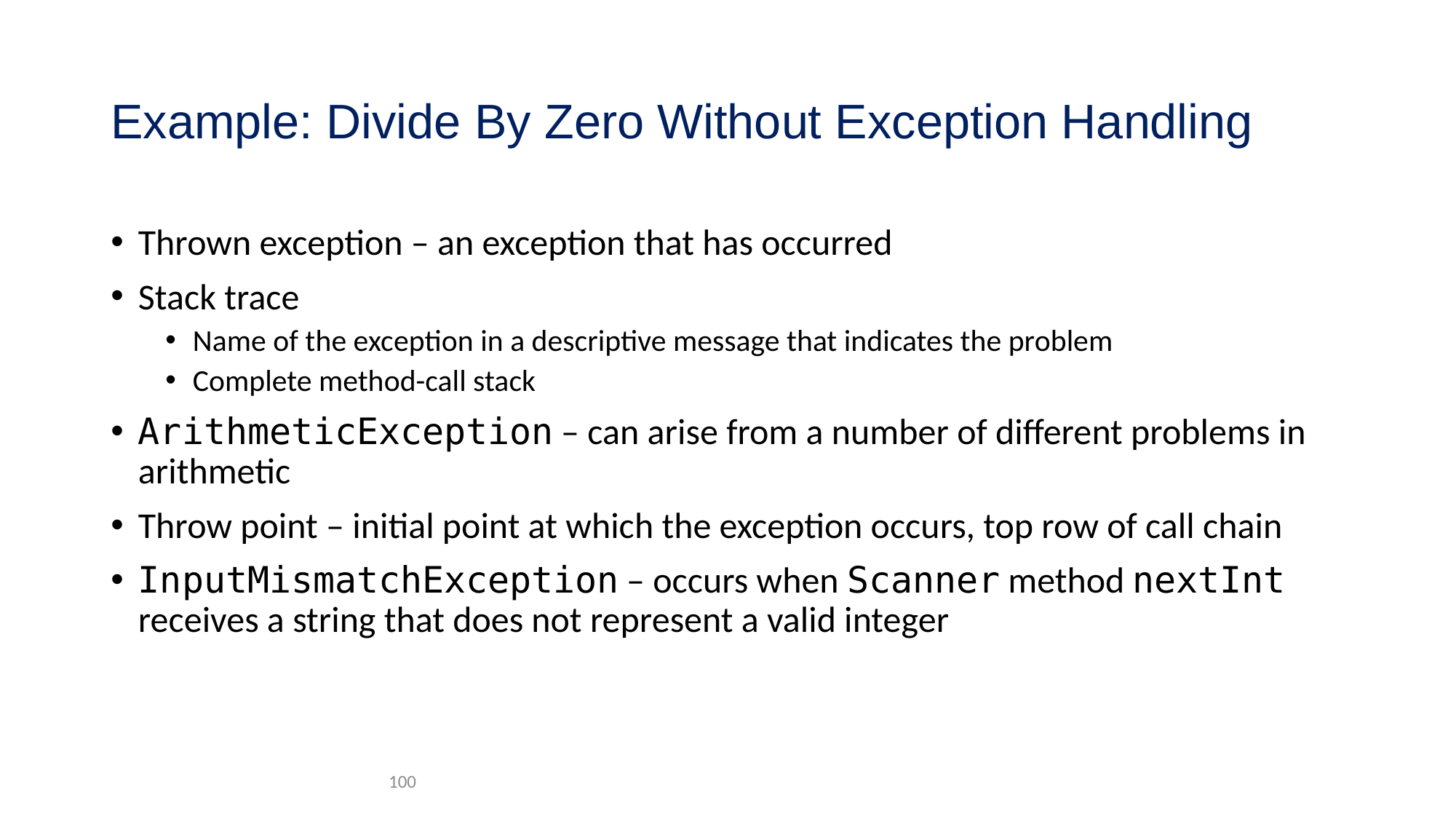

# Example: Divide By Zero Without Exception Handling
Thrown exception – an exception that has occurred
Stack trace
Name of the exception in a descriptive message that indicates the problem
Complete method-call stack
ArithmeticException – can arise from a number of different problems in arithmetic
Throw point – initial point at which the exception occurs, top row of call chain
InputMismatchException – occurs when Scanner method nextInt receives a string that does not represent a valid integer
100